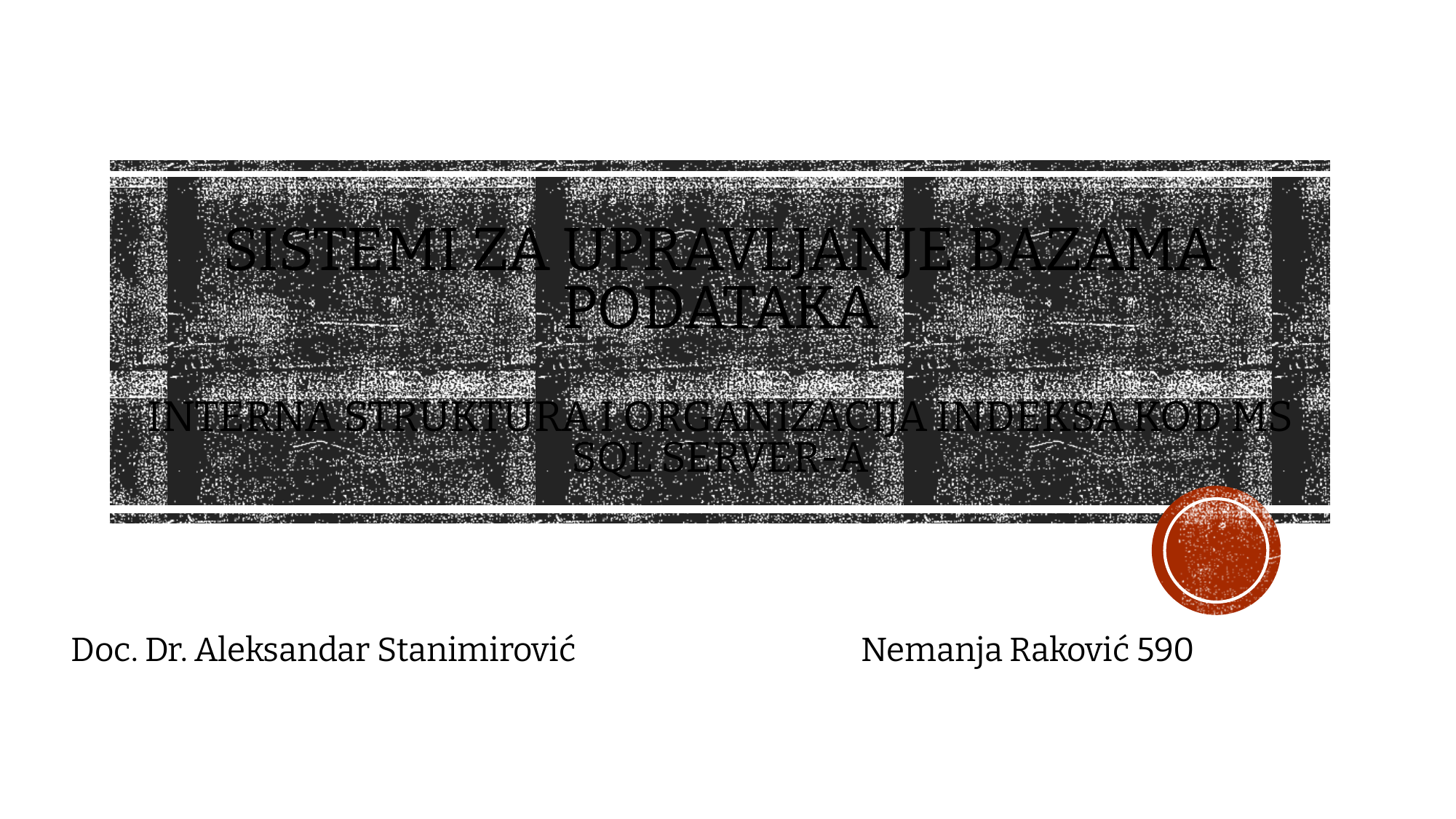

# Sistemi za upravljanje bazama podataka Interna struktura i organizacija indeksa kod MS SQL Server-a
Doc. Dr. Aleksandar Stanimirović
Nemanja Raković 590